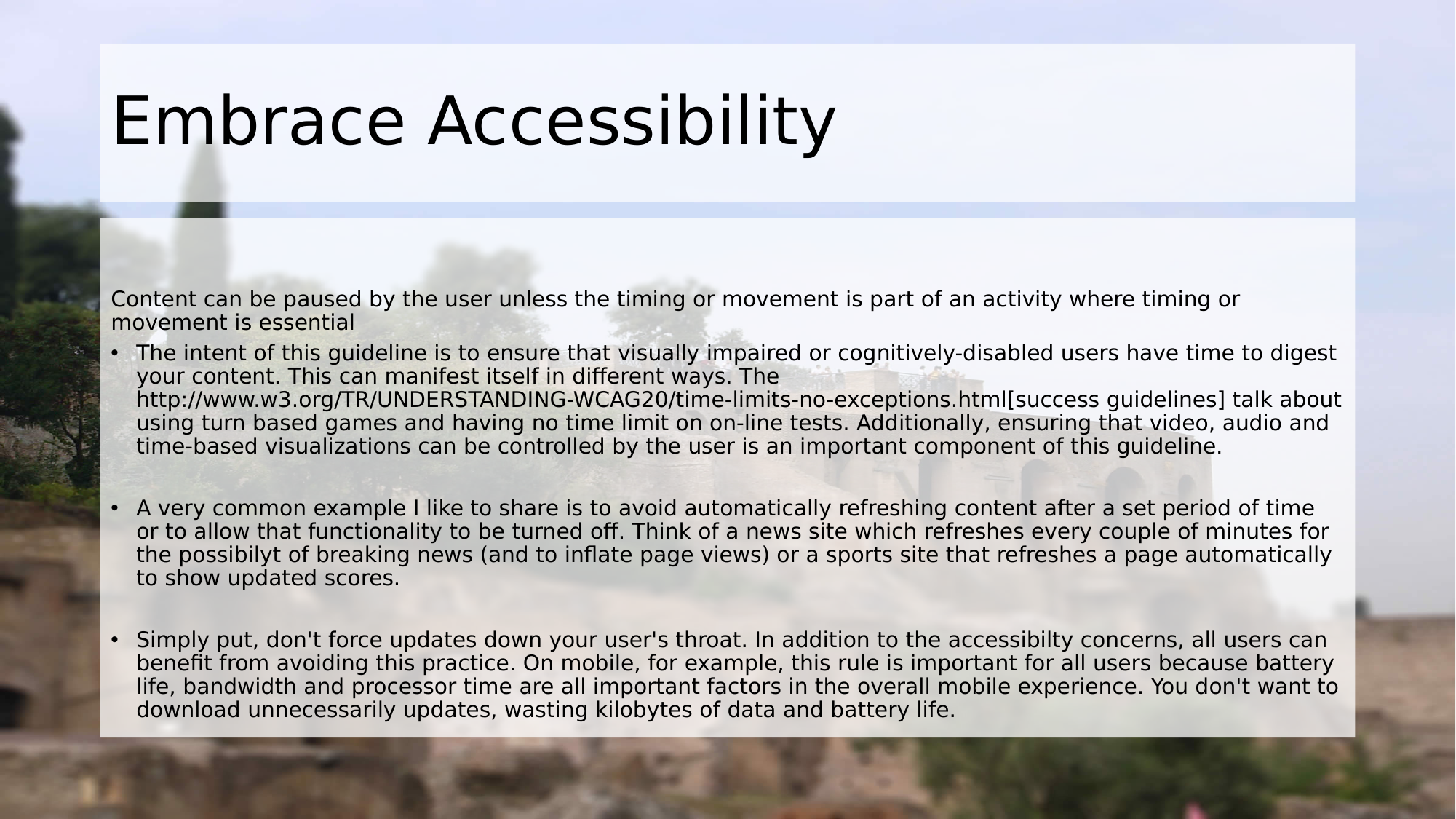

# Embrace Accessibility

Content can be paused by the user unless the timing or movement is part of an activity where timing or movement is essential
The intent of this guideline is to ensure that visually impaired or cognitively-disabled users have time to digest your content. This can manifest itself in different ways. The http://www.w3.org/TR/UNDERSTANDING-WCAG20/time-limits-no-exceptions.html[success guidelines] talk about using turn based games and having no time limit on on-line tests. Additionally, ensuring that video, audio and time-based visualizations can be controlled by the user is an important component of this guideline.

A very common example I like to share is to avoid automatically refreshing content after a set period of time or to allow that functionality to be turned off. Think of a news site which refreshes every couple of minutes for the possibilyt of breaking news (and to inflate page views) or a sports site that refreshes a page automatically to show updated scores.

Simply put, don't force updates down your user's throat. In addition to the accessibilty concerns, all users can benefit from avoiding this practice. On mobile, for example, this rule is important for all users because battery life, bandwidth and processor time are all important factors in the overall mobile experience. You don't want to download unnecessarily updates, wasting kilobytes of data and battery life.